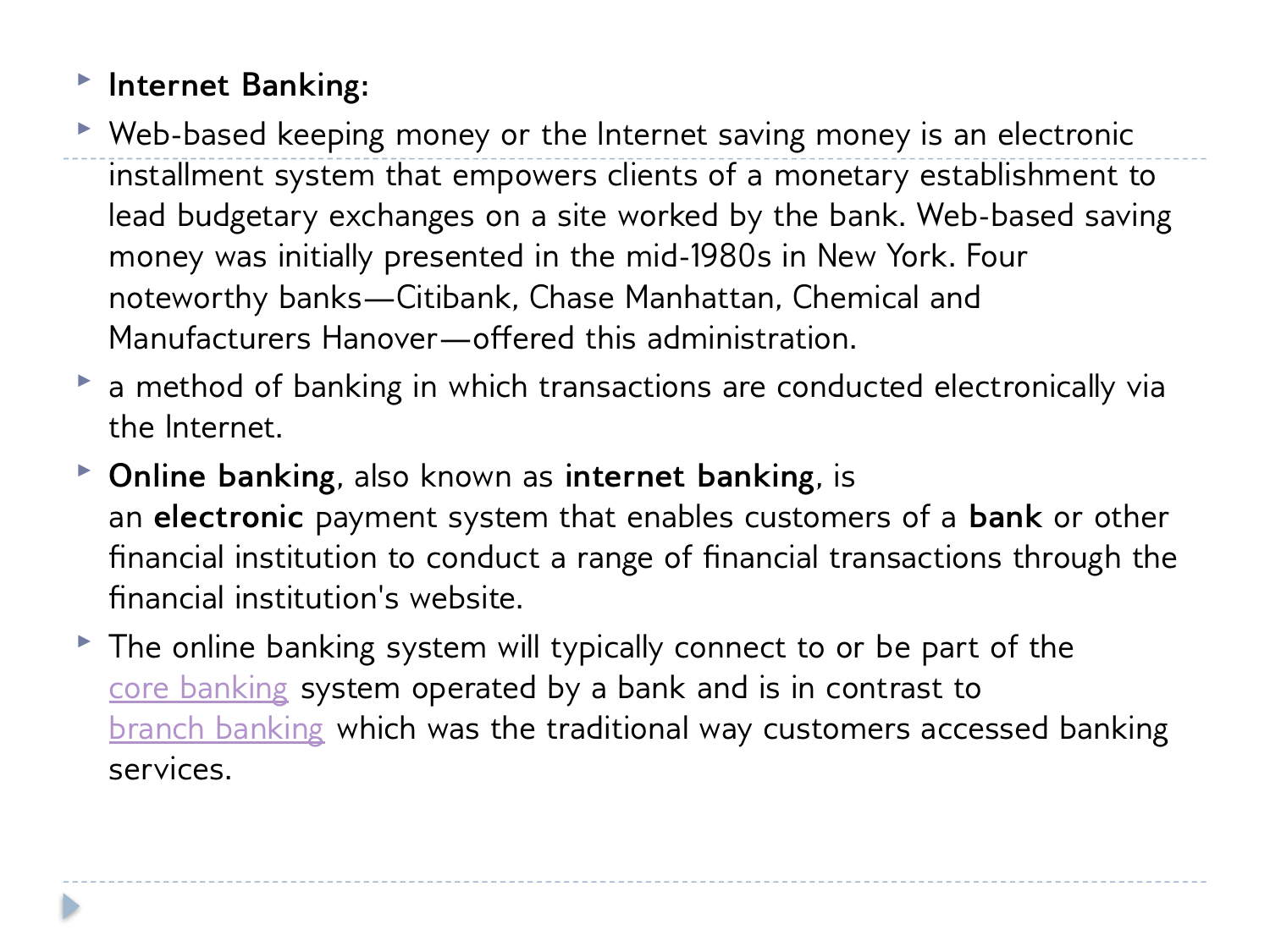

Internet Banking:
Web-based keeping money or the Internet saving money is an electronic installment system that empowers clients of a monetary establishment to lead budgetary exchanges on a site worked by the bank. Web-based saving money was initially presented in the mid-1980s in New York. Four noteworthy banks—Citibank, Chase Manhattan, Chemical and Manufacturers Hanover—offered this administration.
a method of banking in which transactions are conducted electronically via the Internet.
Online banking, also known as internet banking, is an electronic payment system that enables customers of a bank or other financial institution to conduct a range of financial transactions through the financial institution's website.
The online banking system will typically connect to or be part of the core banking system operated by a bank and is in contrast to branch banking which was the traditional way customers accessed banking services.